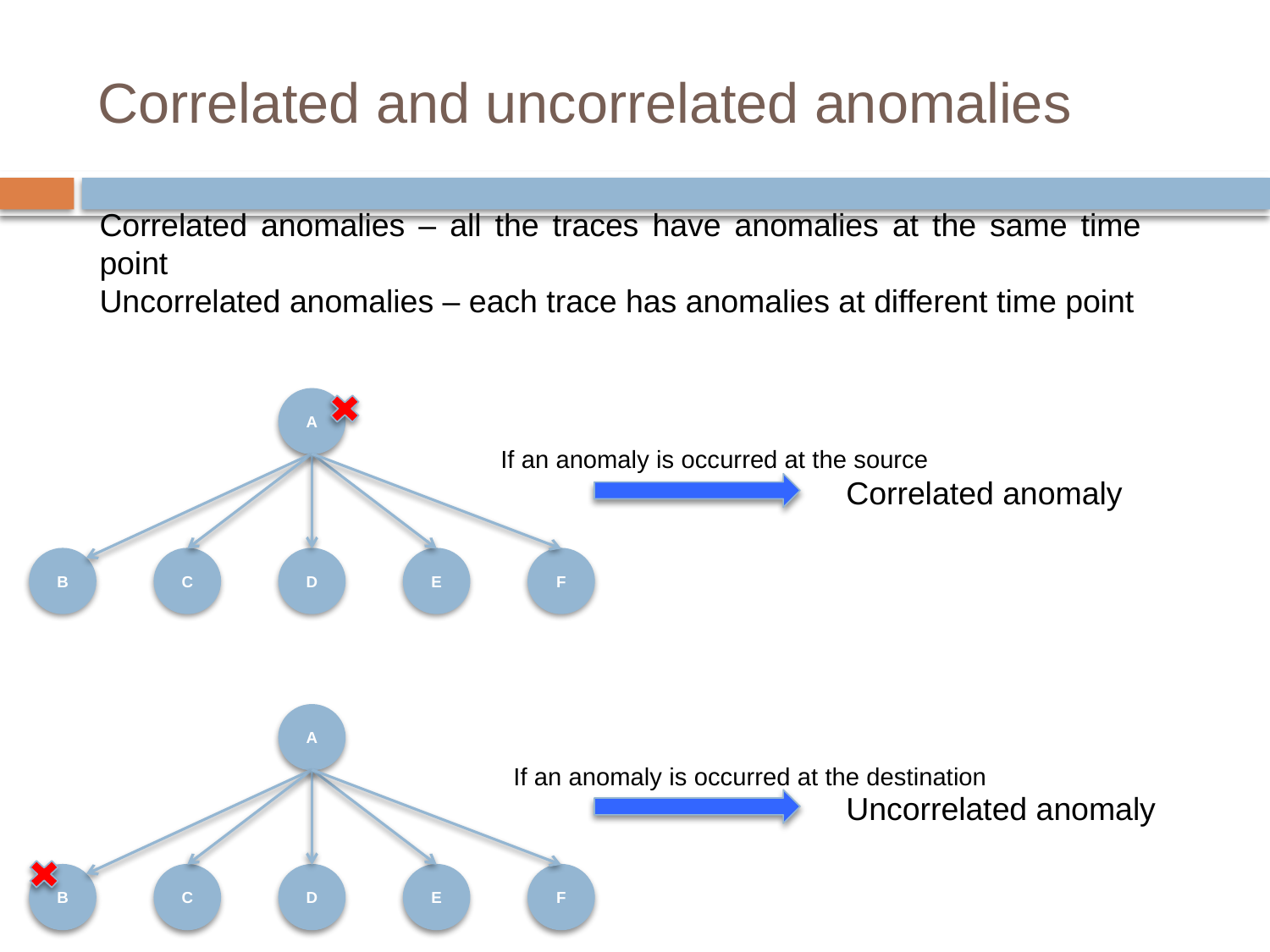

# Correlated and uncorrelated anomalies
Correlated anomalies – all the traces have anomalies at the same time point
Uncorrelated anomalies – each trace has anomalies at different time point
A
B
C
D
E
F

If an anomaly is occurred at the source
Correlated anomaly

A
B
C
D
E
F
If an anomaly is occurred at the destination
Uncorrelated anomaly